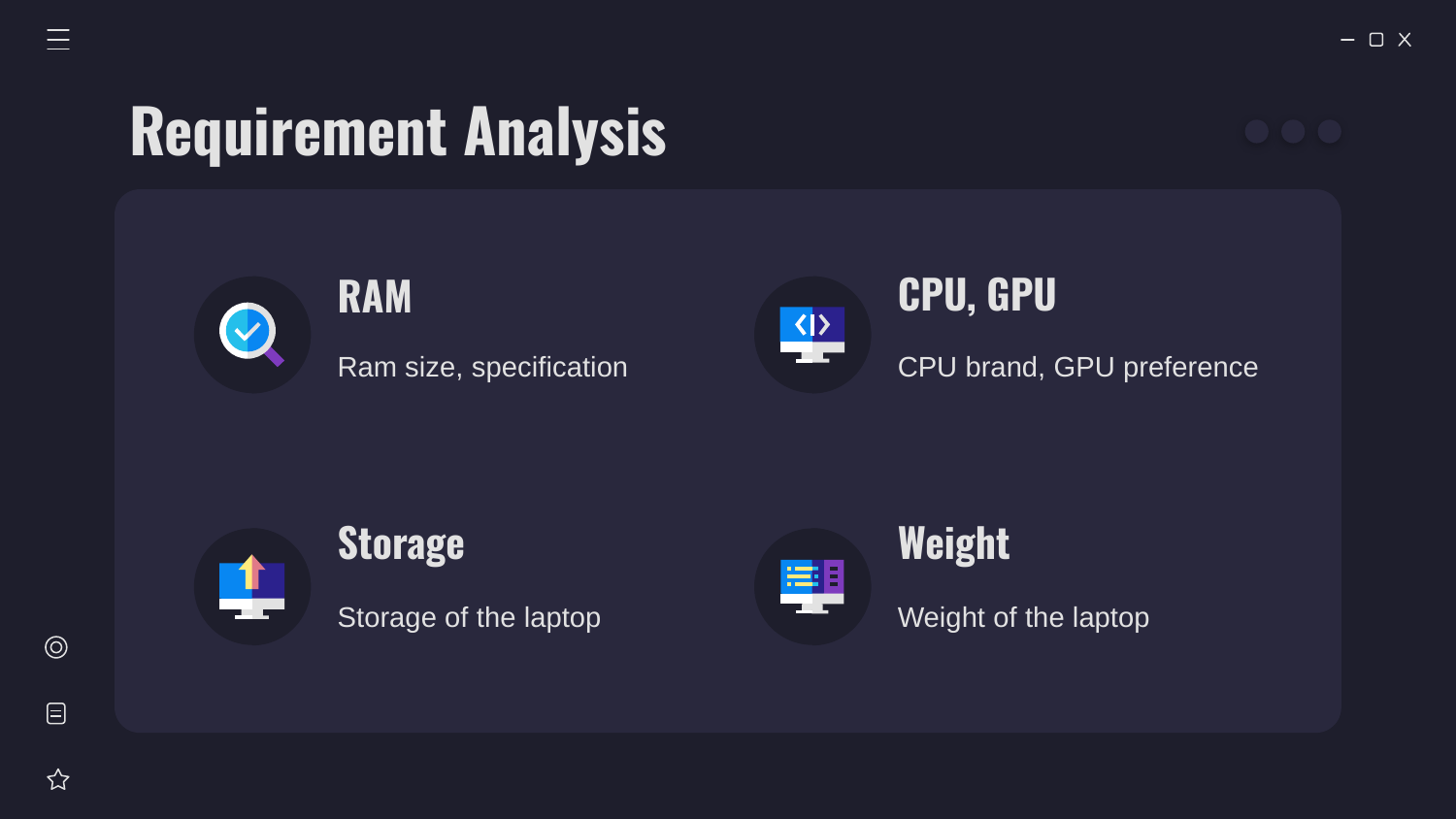

Requirement Analysis

CPU, GPU
# RAM

Ram size, specification
CPU brand, GPU preference
Storage
Weight

Storage of the laptop
Weight of the laptop